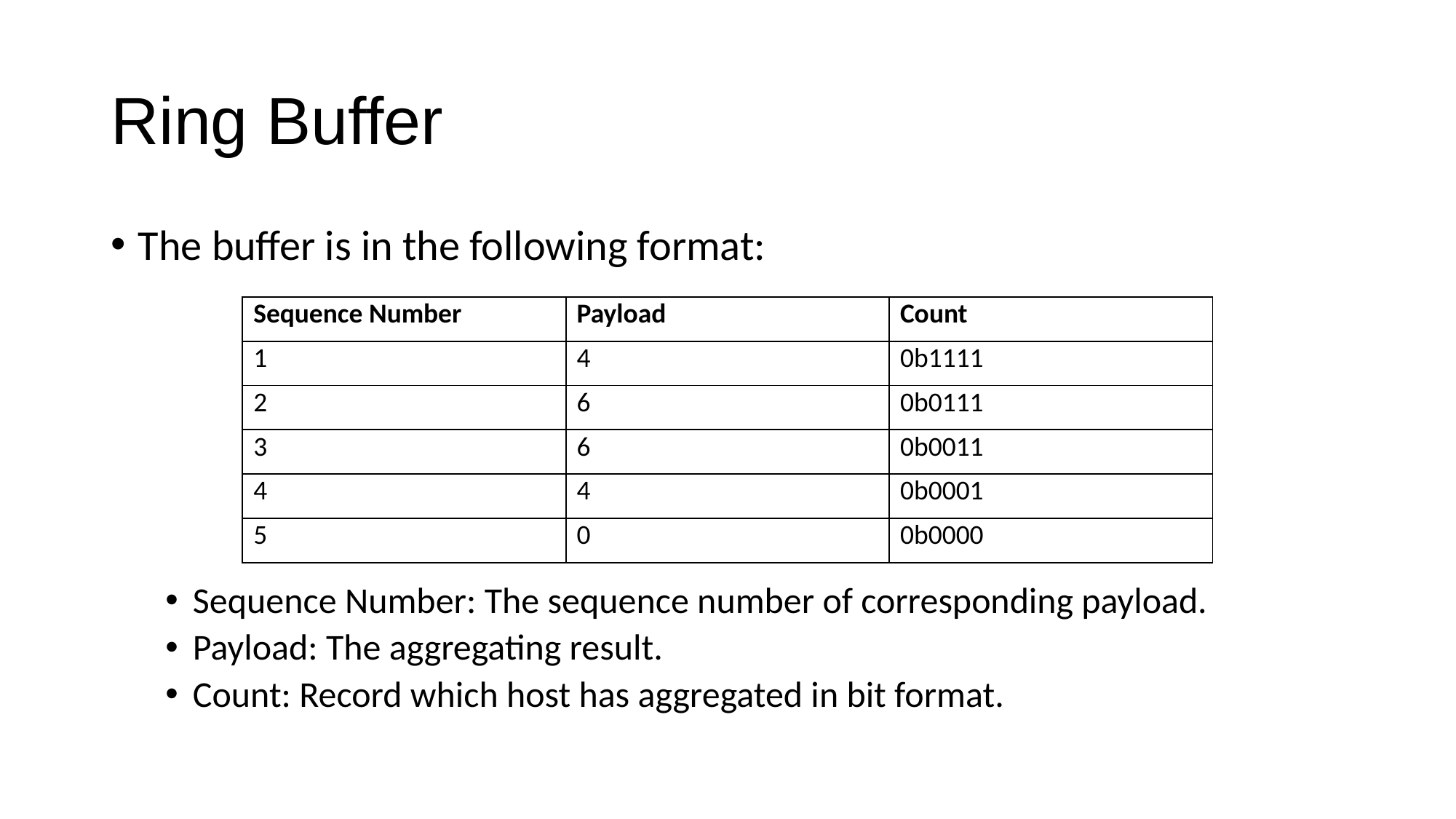

# Ring Buffer
The buffer is in the following format:

Sequence Number: The sequence number of corresponding payload.
Payload: The aggregating result.
Count: Record which host has aggregated in bit format.
| Sequence Number | Payload | Count |
| --- | --- | --- |
| 1 | 4 | 0b1111 |
| 2 | 6 | 0b0111 |
| 3 | 6 | 0b0011 |
| 4 | 4 | 0b0001 |
| 5 | 0 | 0b0000 |